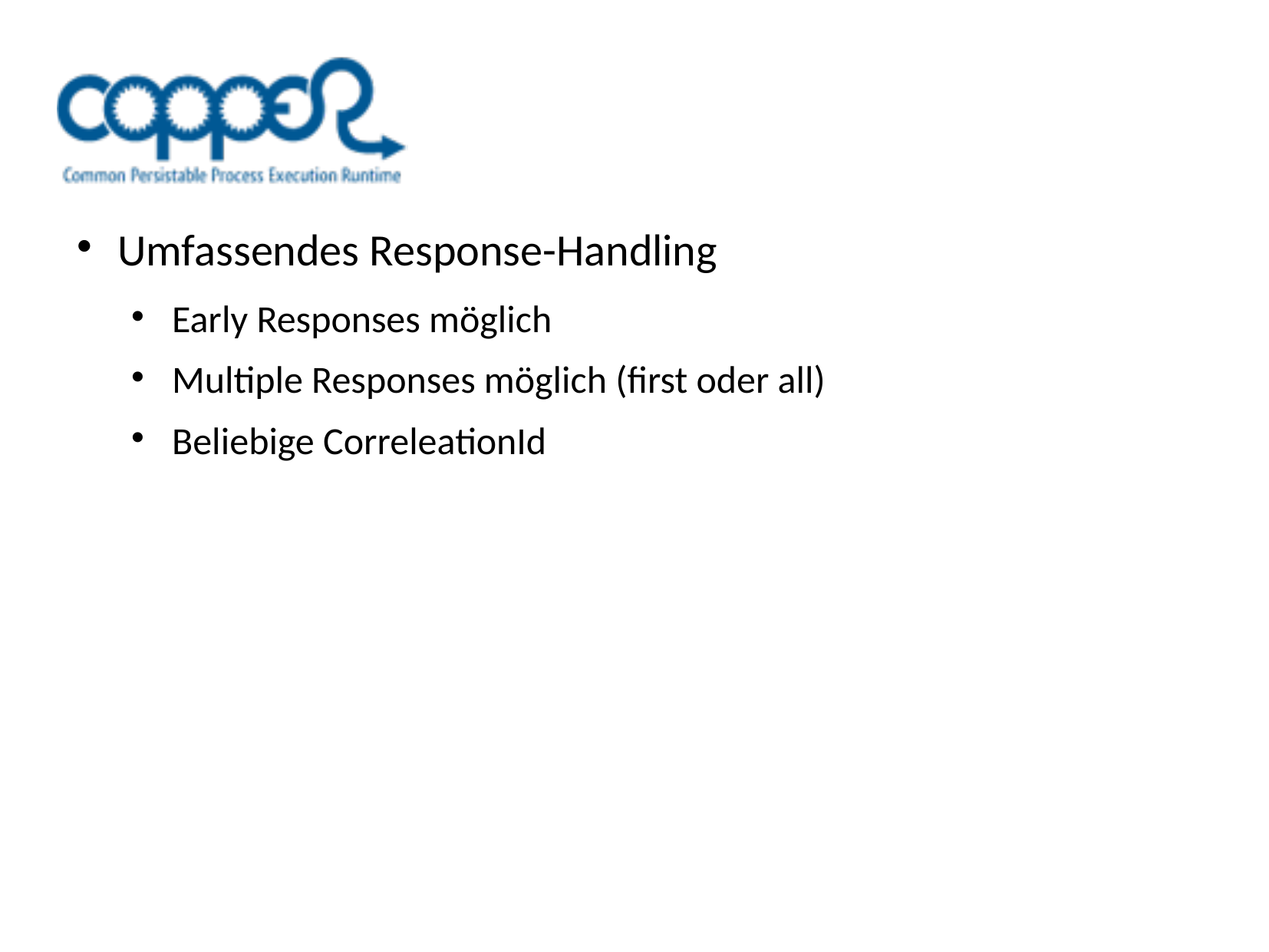

Umfassendes Response-Handling
Early Responses möglich
Multiple Responses möglich (first oder all)
Beliebige CorreleationId